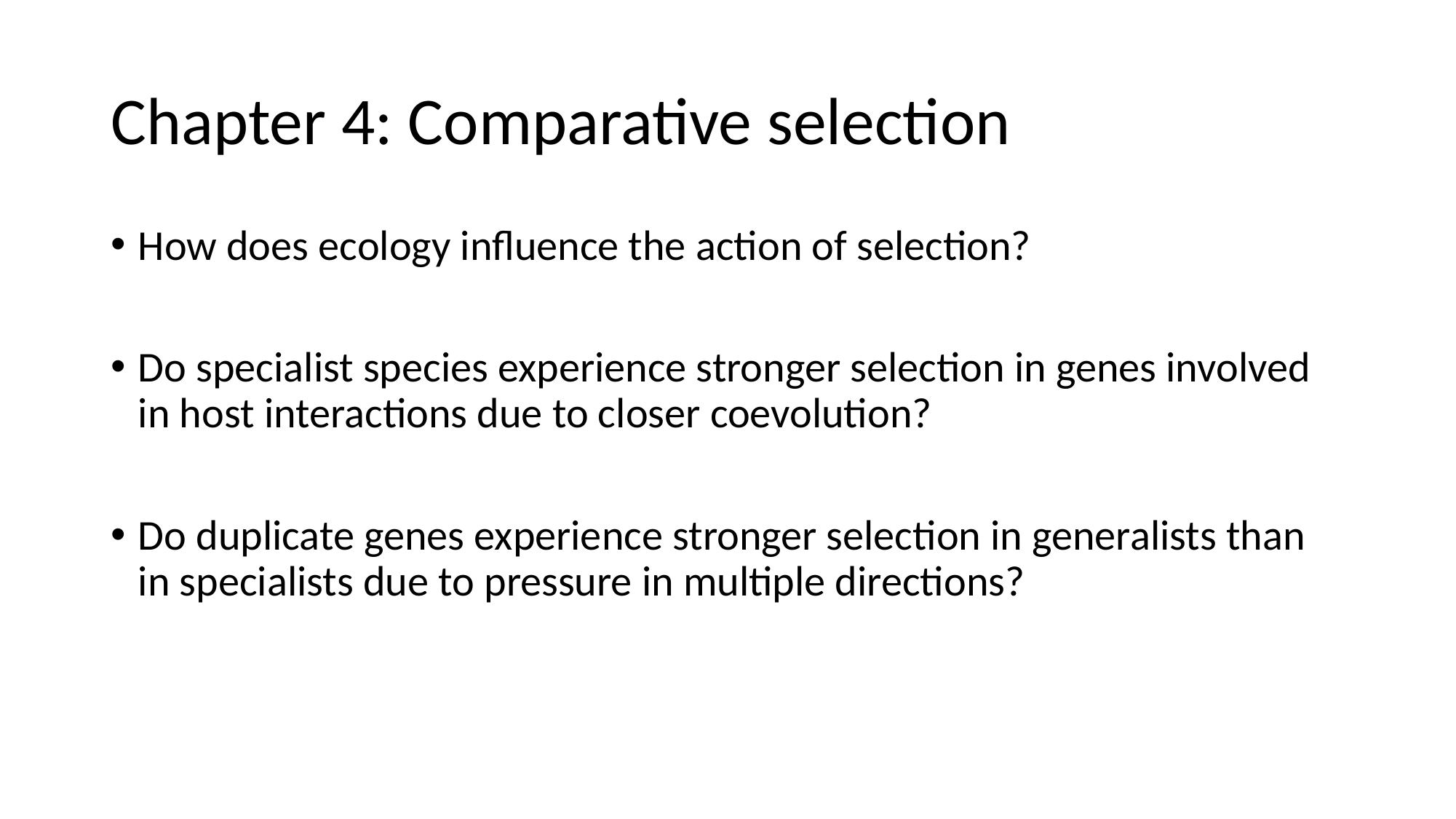

# Chapter 4: Comparative selection
How does ecology influence the action of selection?

Do specialist species experience stronger selection in genes involved in host interactions due to closer coevolution?

Do duplicate genes experience stronger selection in generalists than in specialists due to pressure in multiple directions?